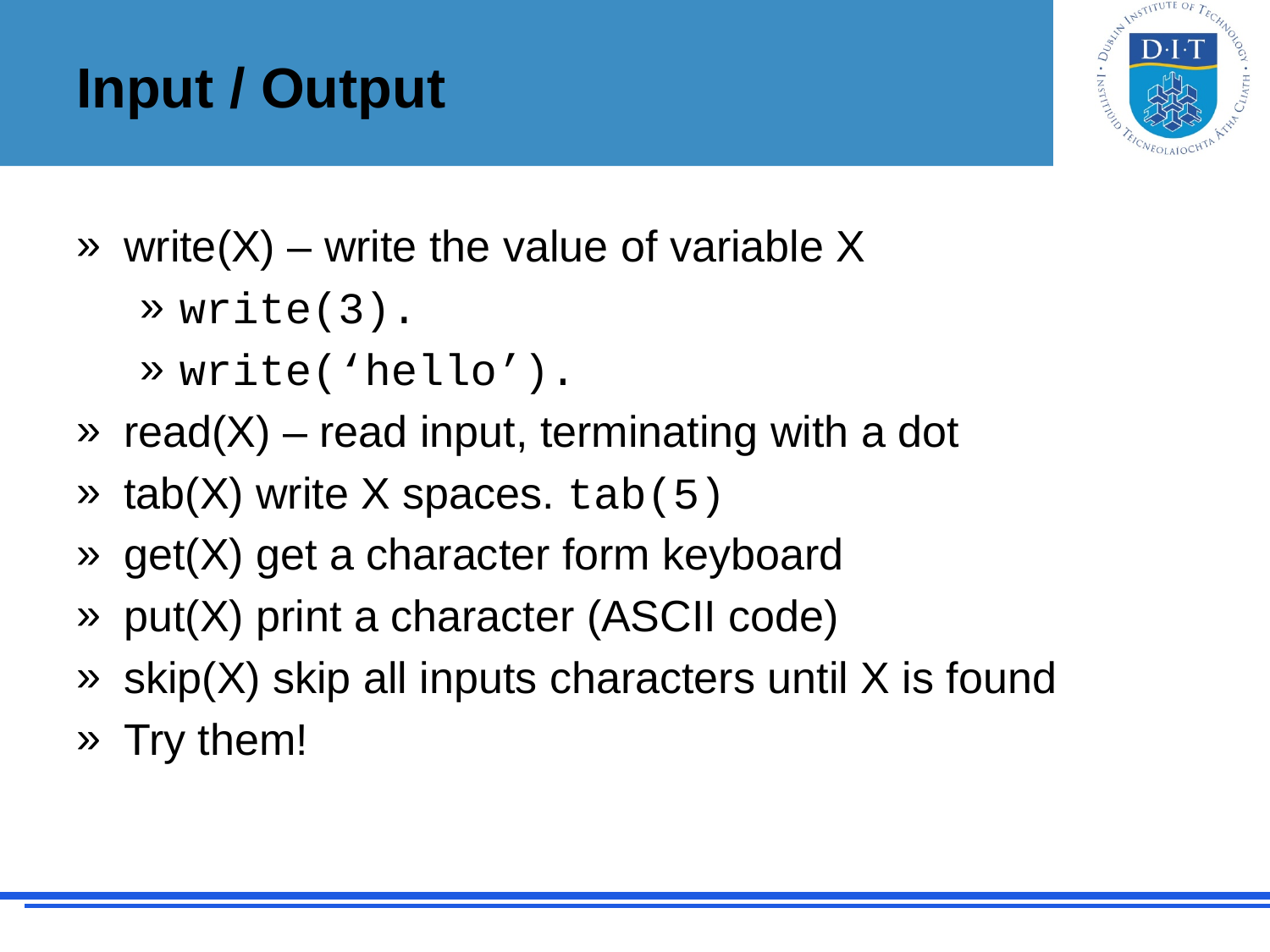

# Input / Output
write(X) – write the value of variable X
write(3).
write(‘hello’).
read(X) – read input, terminating with a dot
tab(X) write X spaces. tab(5)
get(X) get a character form keyboard
put(X) print a character (ASCII code)
skip(X) skip all inputs characters until X is found
Try them!